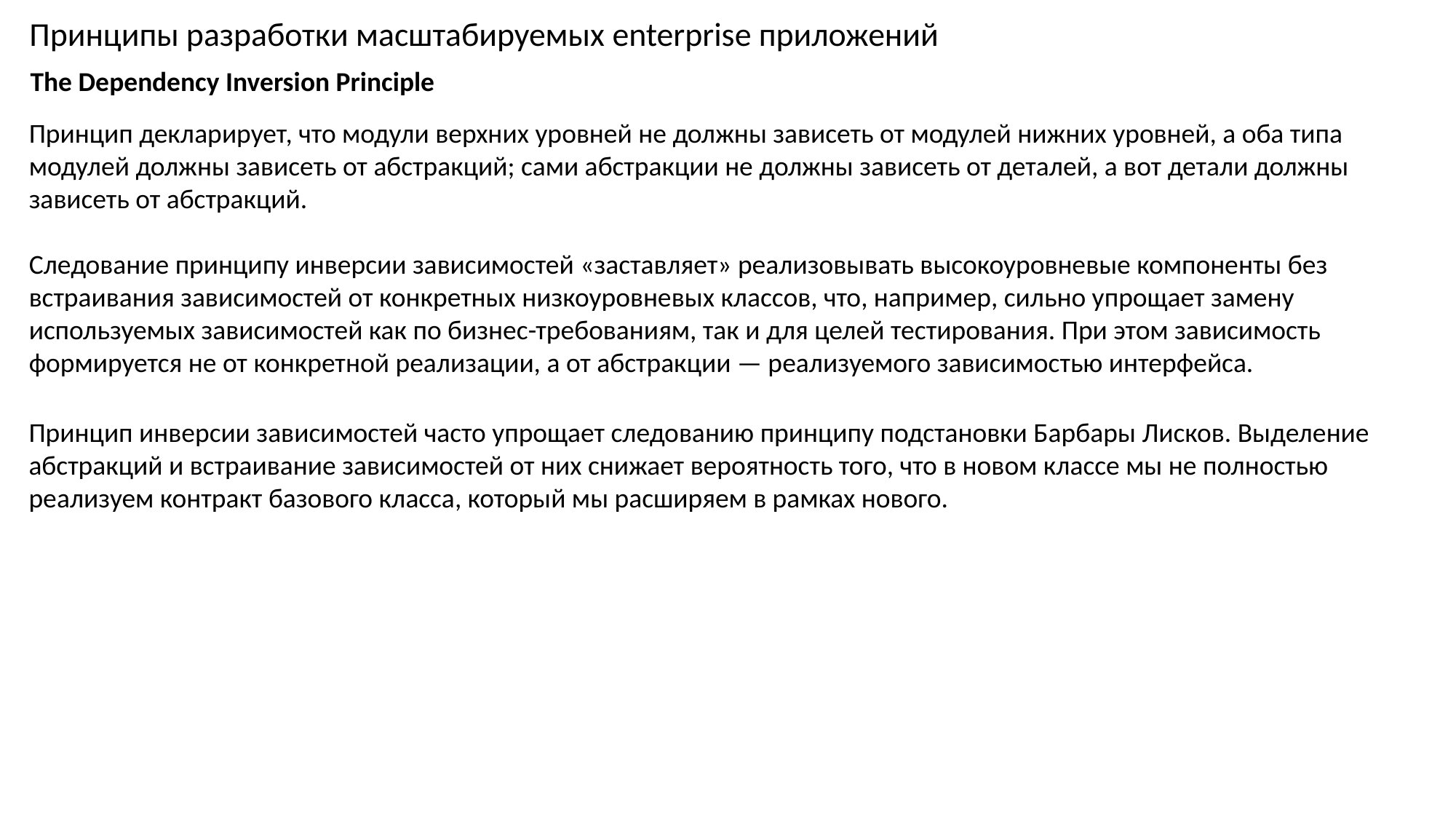

Принципы разработки масштабируемых enterprise приложений
The Dependency Inversion Principle
Принцип декларирует, что модули верхних уровней не должны зависеть от модулей нижних уровней, а оба типа модулей должны зависеть от абстракций; сами абстракции не должны зависеть от деталей, а вот детали должны зависеть от абстракций.

Следование принципу инверсии зависимостей «заставляет» реализовывать высокоуровневые компоненты без встраивания зависимостей от конкретных низкоуровневых классов, что, например, сильно упрощает замену используемых зависимостей как по бизнес-требованиям, так и для целей тестирования. При этом зависимость формируется не от конкретной реализации, а от абстракции — реализуемого зависимостью интерфейса.
Принцип инверсии зависимостей часто упрощает следованию принципу подстановки Барбары Лисков. Выделение абстракций и встраивание зависимостей от них снижает вероятность того, что в новом классе мы не полностью реализуем контракт базового класса, который мы расширяем в рамках нового.